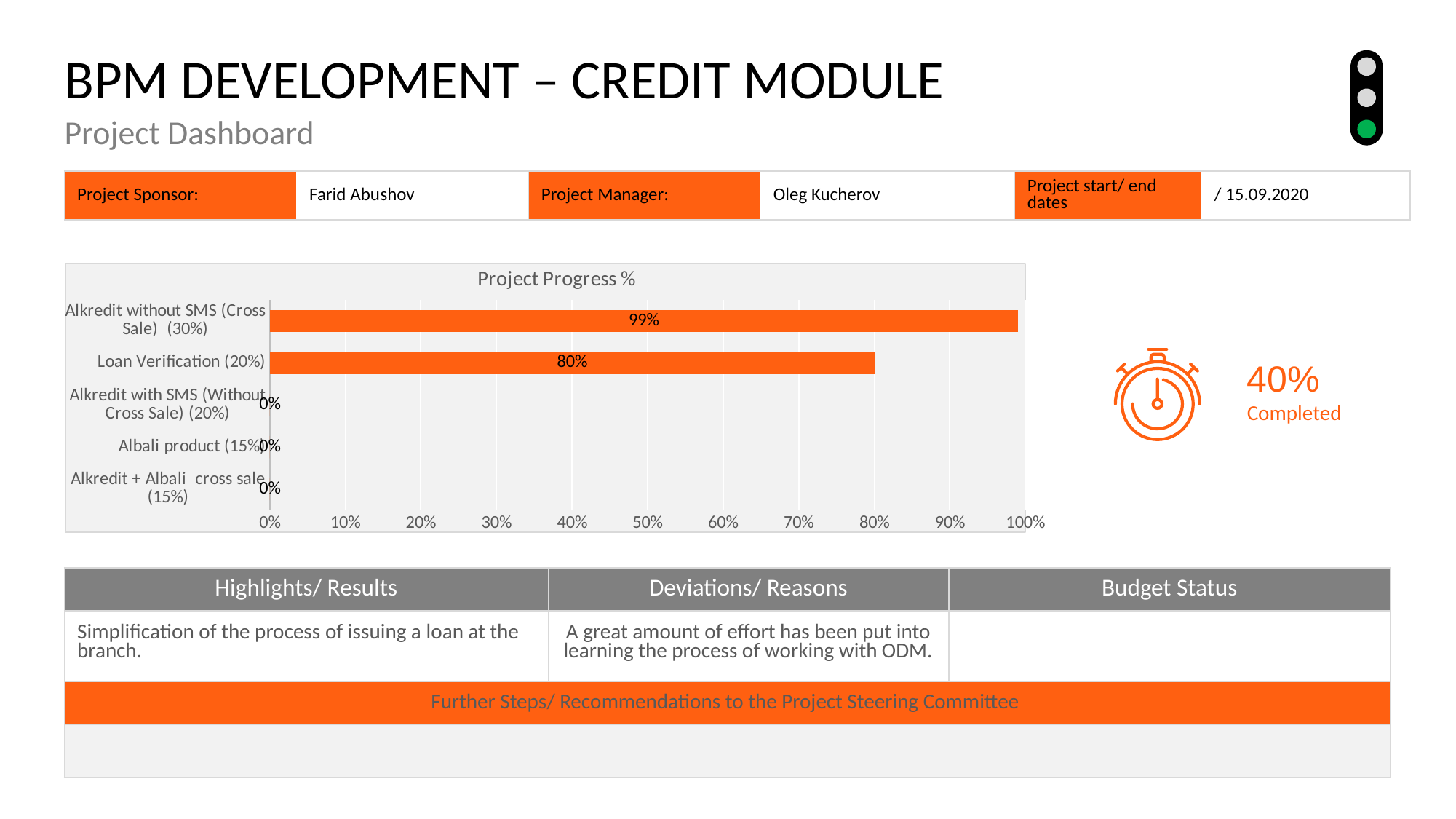

BPM Development – Credit Module

Project Dashboard
| Project Sponsor: | Farid Abushov | Project Manager: | Oleg Kucherov | Project start/ end dates | / 15.09.2020 |
| --- | --- | --- | --- | --- | --- |

### Chart: Project Progress %

| Category | Column2 | Column3 | Column4 |
|---|---|---|---|
| Alkredit + Albali  cross sale (15%) | 0.0 | 0.0 | 10.0 |
| Albali product (15%) | 0.0 | 0.0 | 16.0 |
| Alkredit with SMS (Without Cross Sale) (20%) | None | 0.0 | None |
| Loan Verification (20%) | None | 0.8 | None |
| Alkredit without SMS (Cross Sale)  (30%) | 0.0 | 0.99 | 19.0 |

40%
Completed
| Highlights/ Results | Deviations/ Reasons | Budget Status |
| --- | --- | --- |
| Simplification of the process of issuing a loan at the branch. | A great amount of effort has been put into learning the process of working with ODM. |  |
| Further Steps/ Recommendations to the Project Steering Committee |
| --- |
|  |